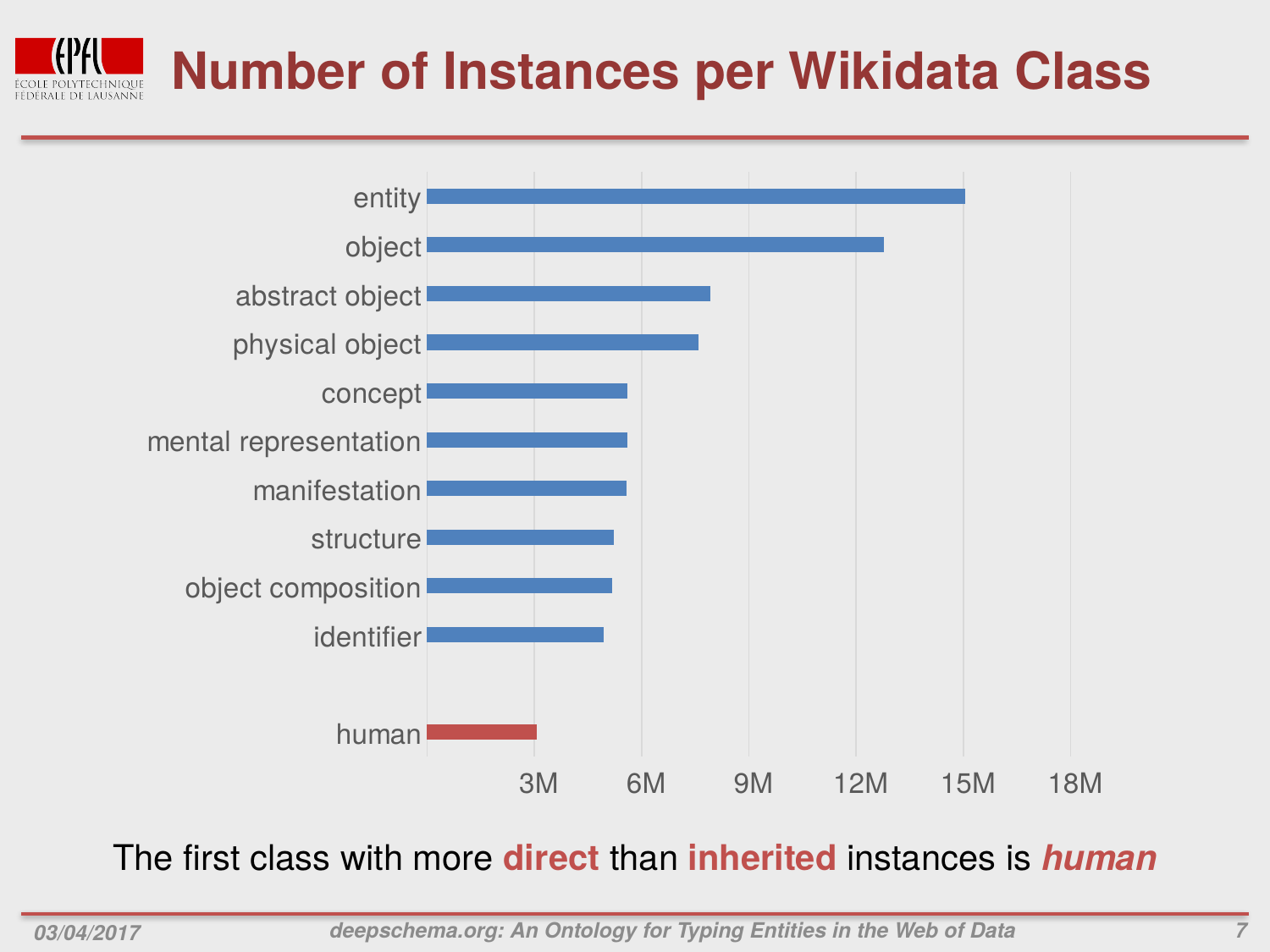

# Number of Instances per Wikidata Class

### Chart

| Category |  |
|---|---|
| human | 3070782.0 |
|  | None |
| identifier | 4932795.0 |
| object composition | 5186200.0 |
| structure | 5235075.0 |
| manifestation | 5570489.0 |
| mental representation | 5615209.0 |
| concept | 5615209.0 |
| physical object | 7596598.0 |
| abstract object | 7929482.0 |
| object | 12773416.0 |
| entity | 15049306.0 |
The first class with more direct than inherited instances is human
03/04/2017
deepschema.org: An Ontology for Typing Entities in the Web of Data
7